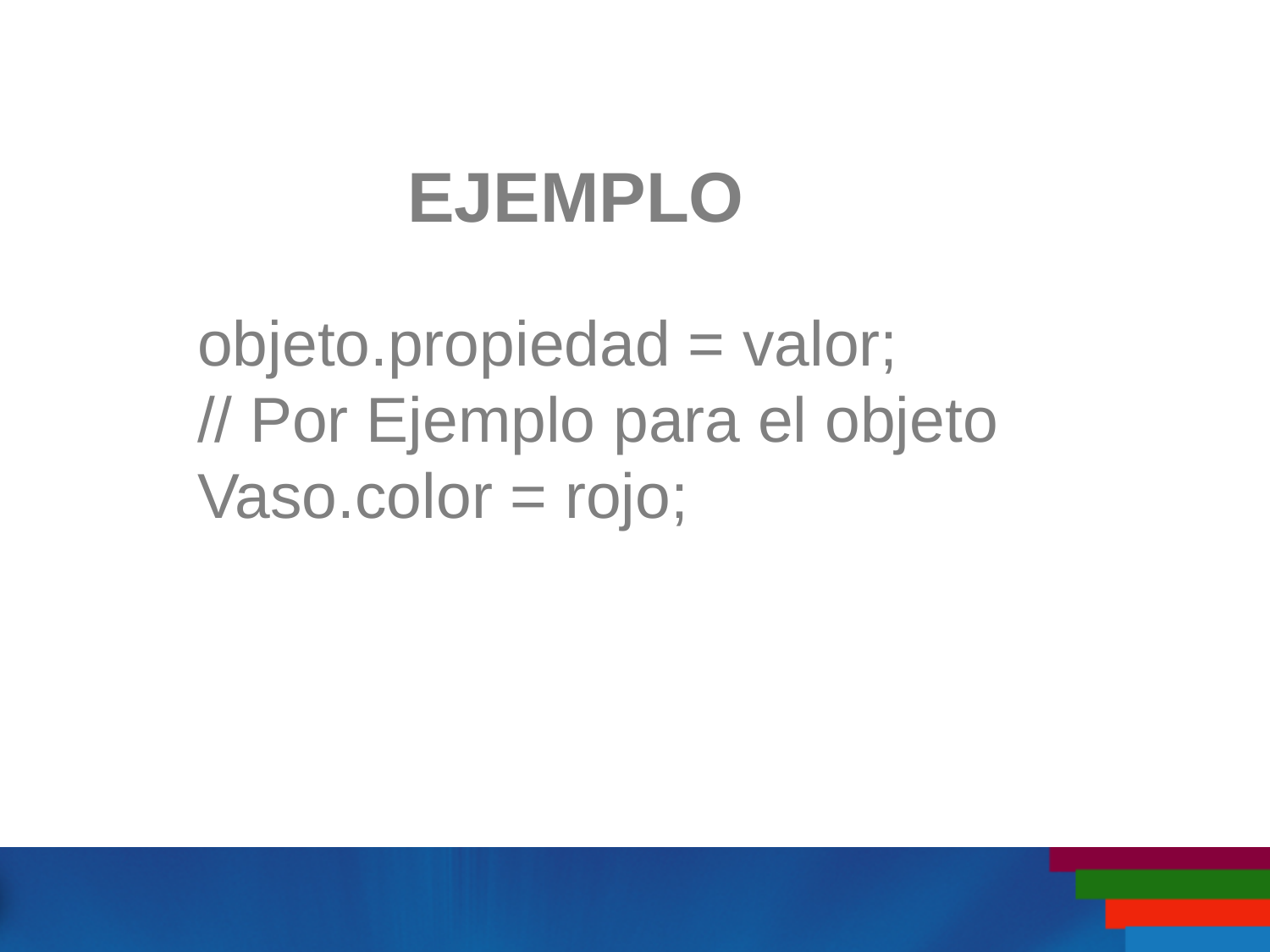

EJEMPLO
objeto.propiedad = valor;
// Por Ejemplo para el objeto
Vaso.color = rojo;